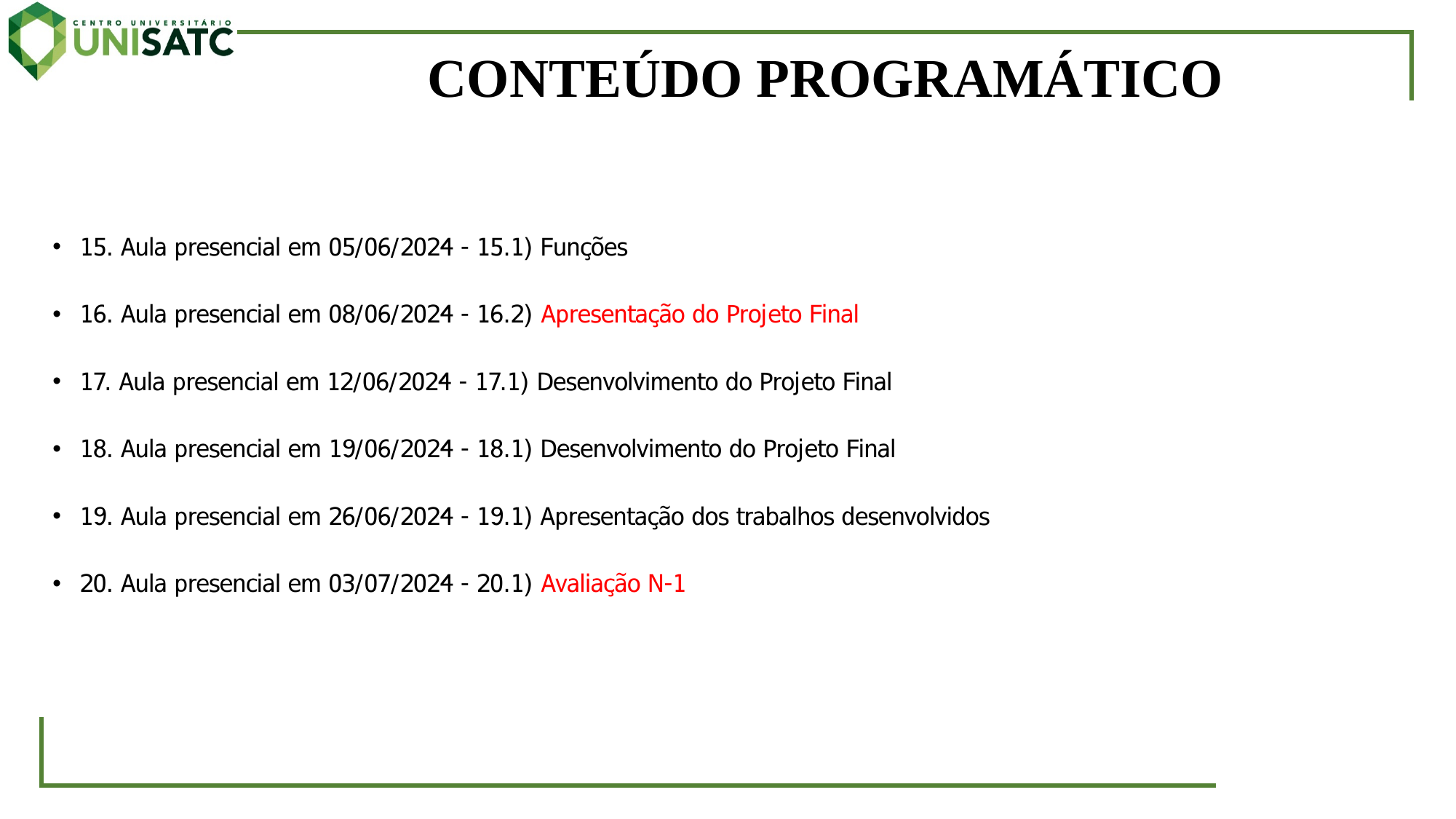

# CONTEÚDO PROGRAMÁTICO
15. Aula presencial em 05/06/2024 - 15.1) Funções
16. Aula presencial em 08/06/2024 - 16.2) Apresentação do Projeto Final
17. Aula presencial em 12/06/2024 - 17.1) Desenvolvimento do Projeto Final
18. Aula presencial em 19/06/2024 - 18.1) Desenvolvimento do Projeto Final
19. Aula presencial em 26/06/2024 - 19.1) Apresentação dos trabalhos desenvolvidos
20. Aula presencial em 03/07/2024 - 20.1) Avaliação N-1